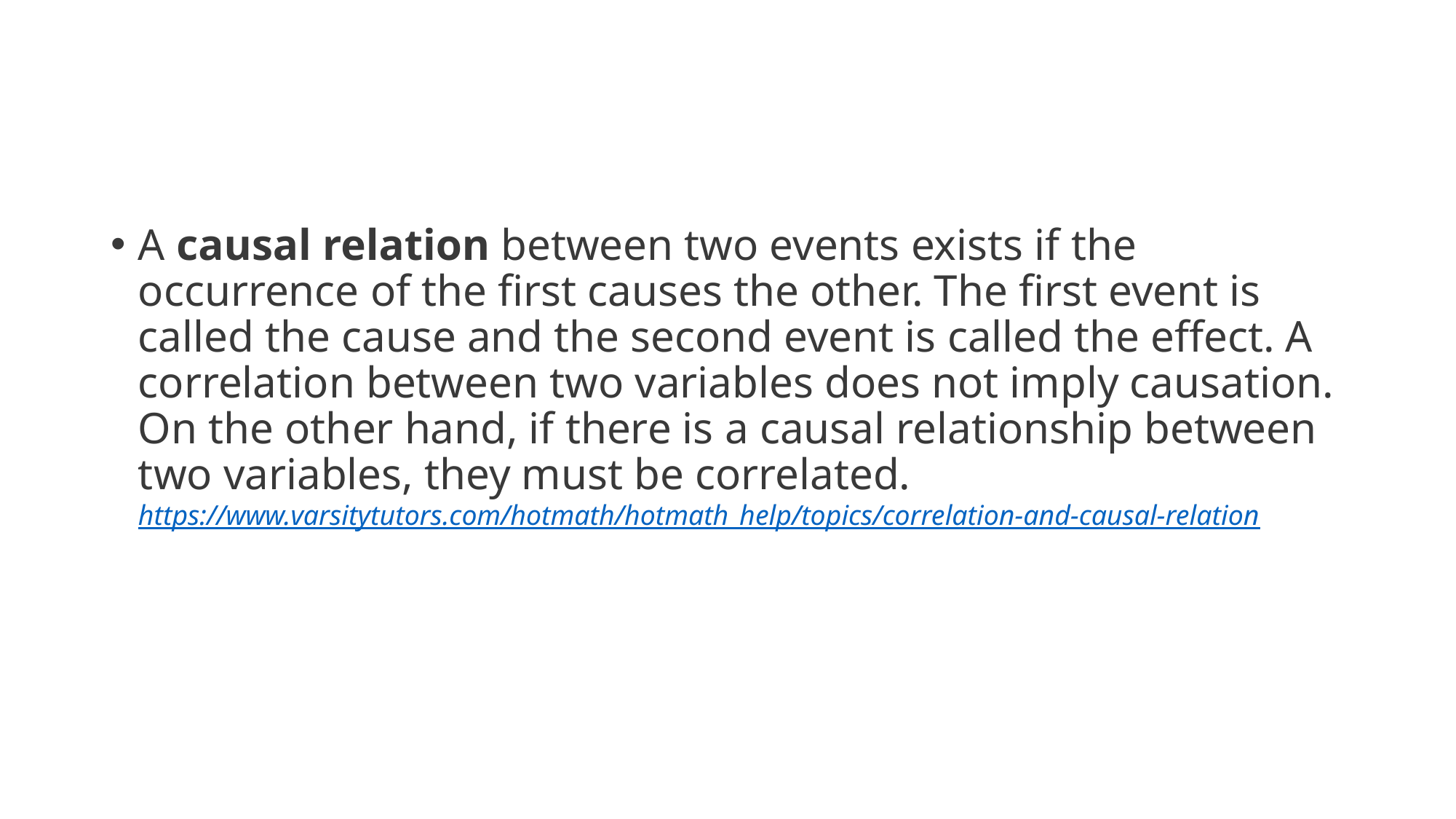

#
A causal relation between two events exists if the occurrence of the first causes the other. The first event is called the cause and the second event is called the effect. A correlation between two variables does not imply causation. On the other hand, if there is a causal relationship between two variables, they must be correlated. https://www.varsitytutors.com/hotmath/hotmath_help/topics/correlation-and-causal-relation